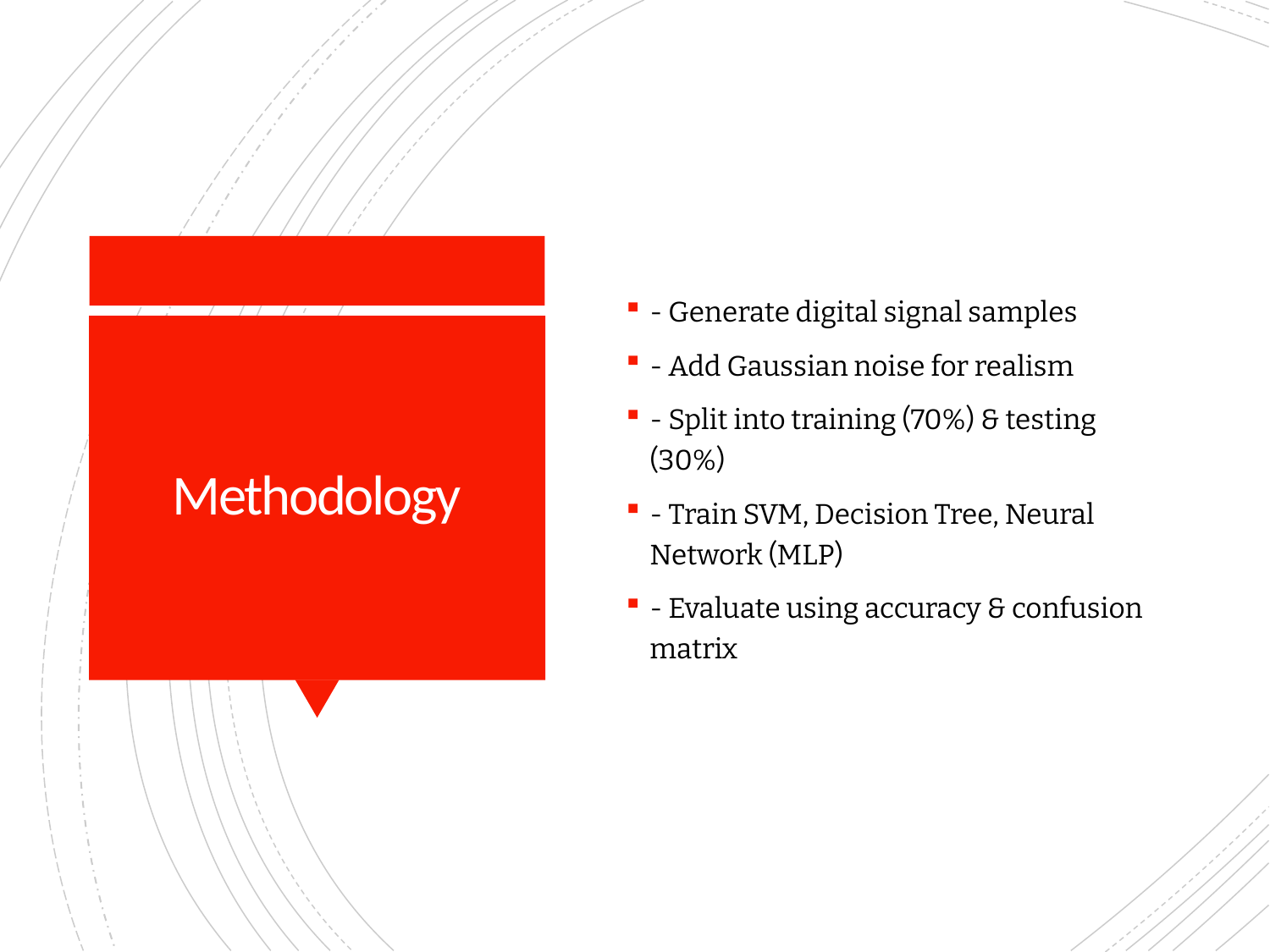

- Generate digital signal samples
- Add Gaussian noise for realism
- Split into training (70%) & testing (30%)
- Train SVM, Decision Tree, Neural Network (MLP)
- Evaluate using accuracy & confusion matrix
# Methodology